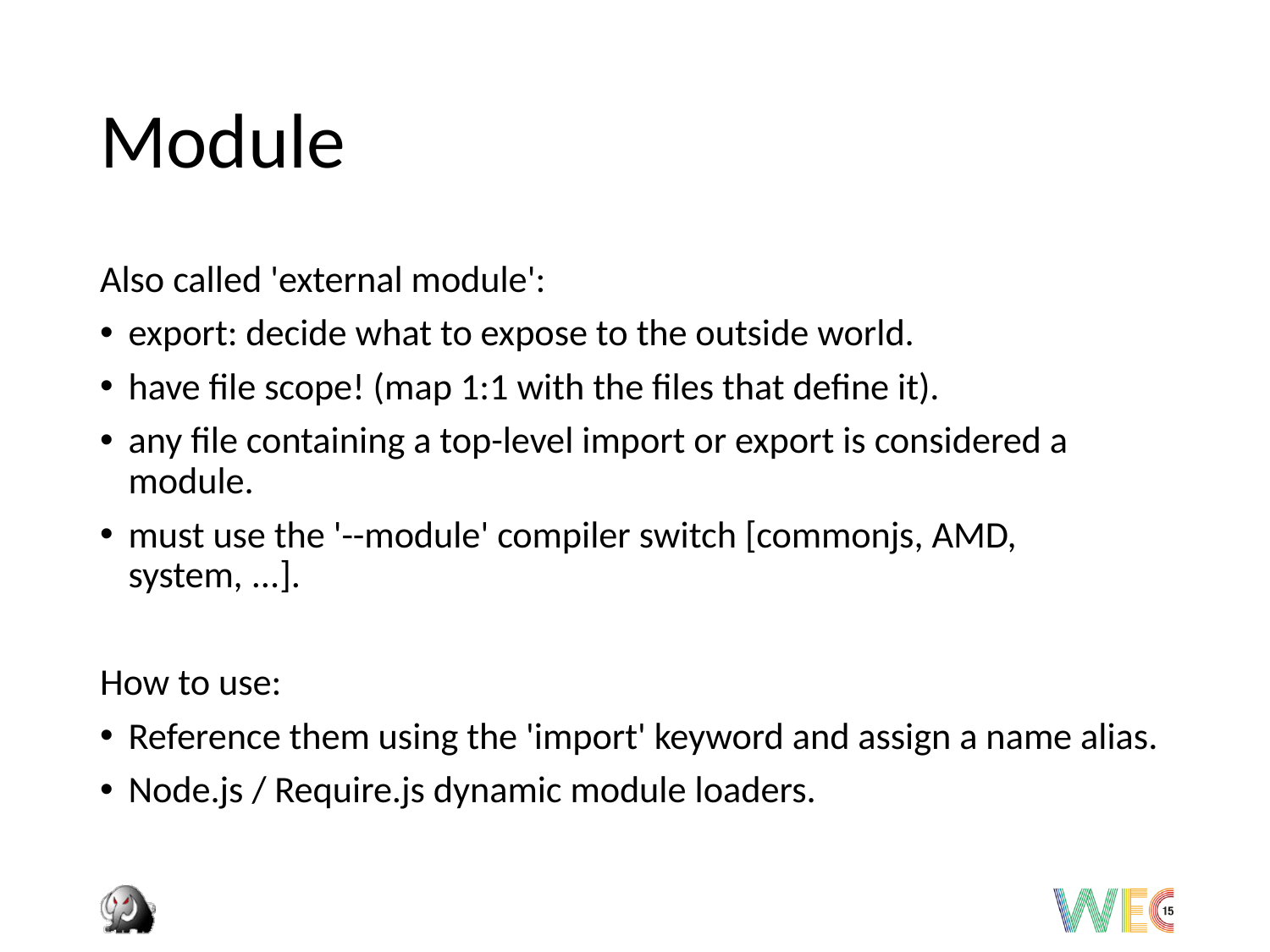

# Module
Also called 'external module':
export: decide what to expose to the outside world.
have file scope! (map 1:1 with the files that define it).
any file containing a top-level import or export is considered a module.
must use the '--module' compiler switch [commonjs, AMD, system, ...].

How to use:
Reference them using the 'import' keyword and assign a name alias.
Node.js / Require.js dynamic module loaders.